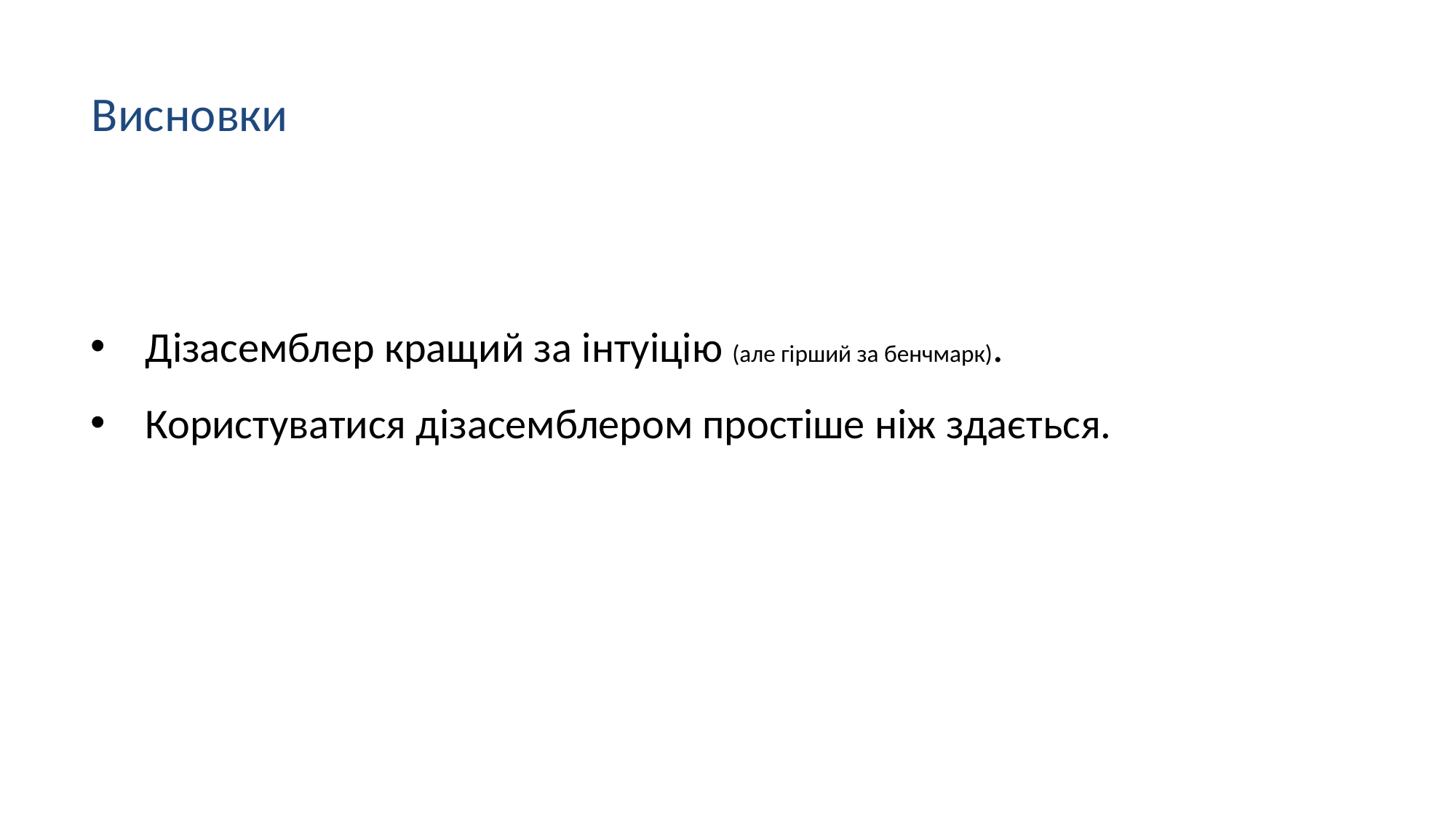

Висновки
Дізасемблер кращий за інтуіцію (але гірший за бенчмарк).
Користуватися дізасемблером простіше ніж здається.